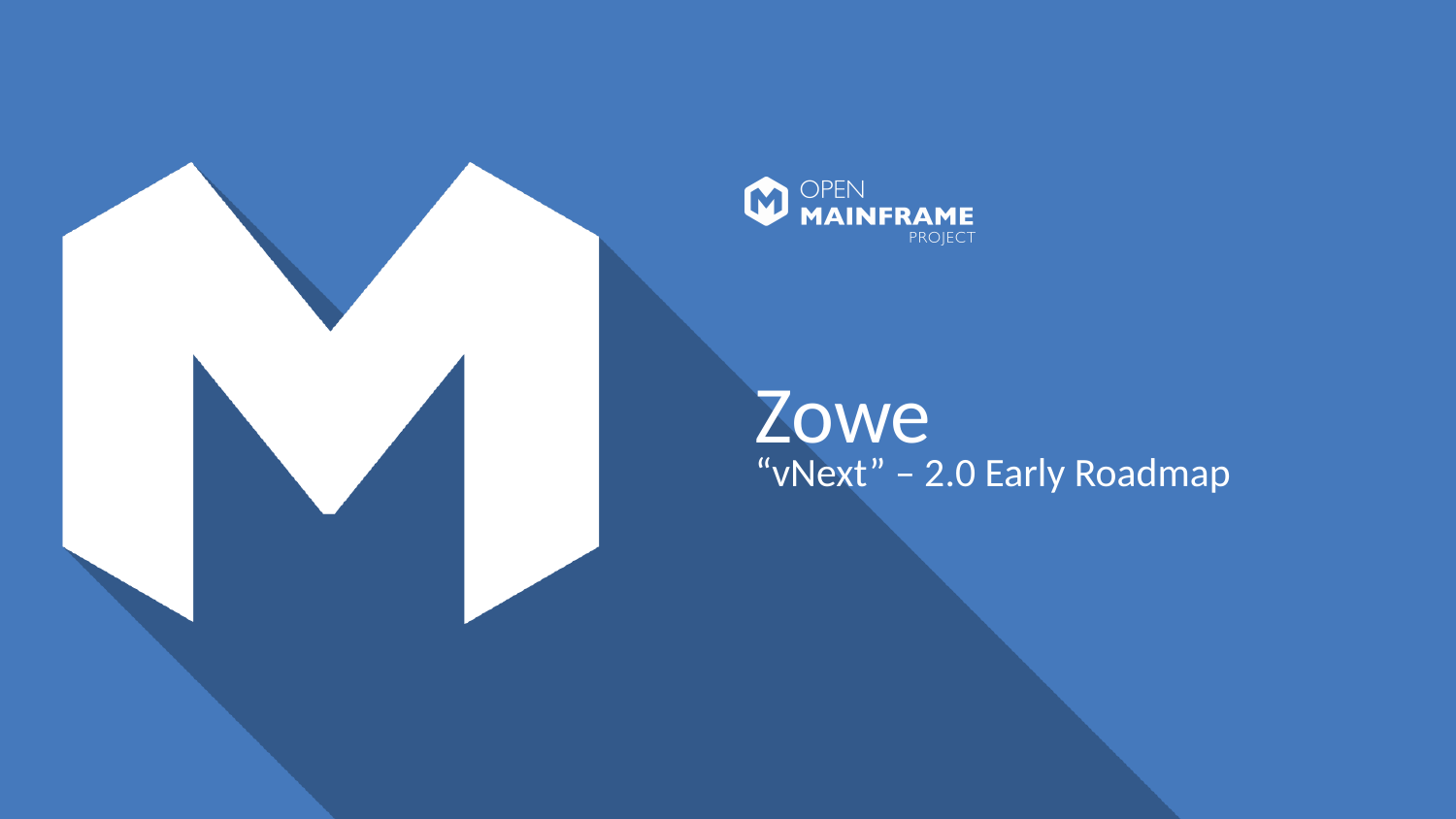

# Zowe “vNext” – 2.0 Early Roadmap